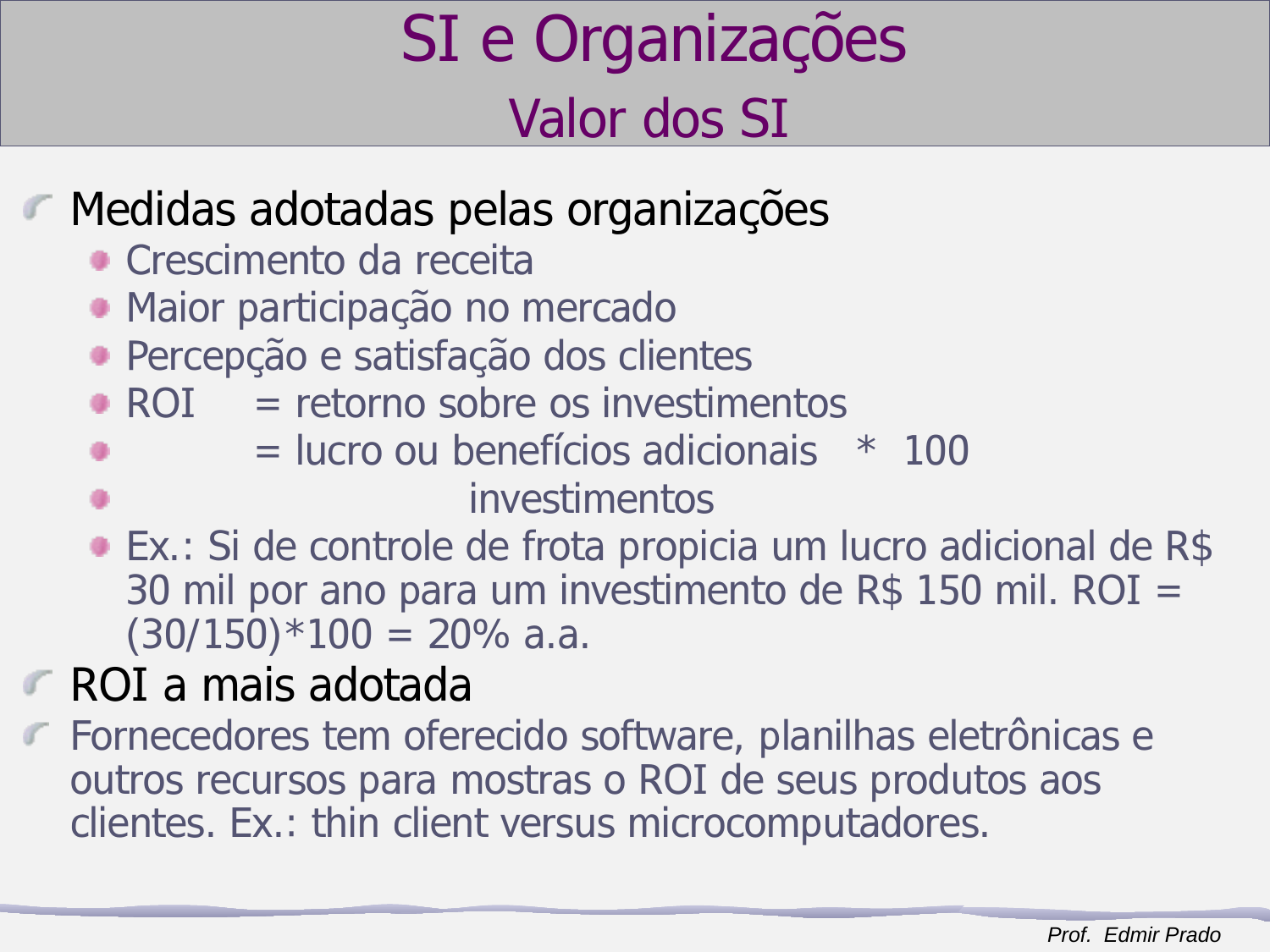

# SI e Organizações
Valor dos SI
Medidas adotadas pelas organizações
Crescimento da receita
Maior participação no mercado
Percepção e satisfação dos clientes
ROI	= retorno sobre os investimentos
      	= lucro ou benefícios adicionais   *  100
                           investimentos
Ex.: Si de controle de frota propicia um lucro adicional de R$ 30 mil por ano para um investimento de R$ 150 mil. ROI = (30/150)*100 = 20% a.a.
ROI a mais adotada
Fornecedores tem oferecido software, planilhas eletrônicas e outros recursos para mostras o ROI de seus produtos aos clientes. Ex.: thin client versus microcomputadores.